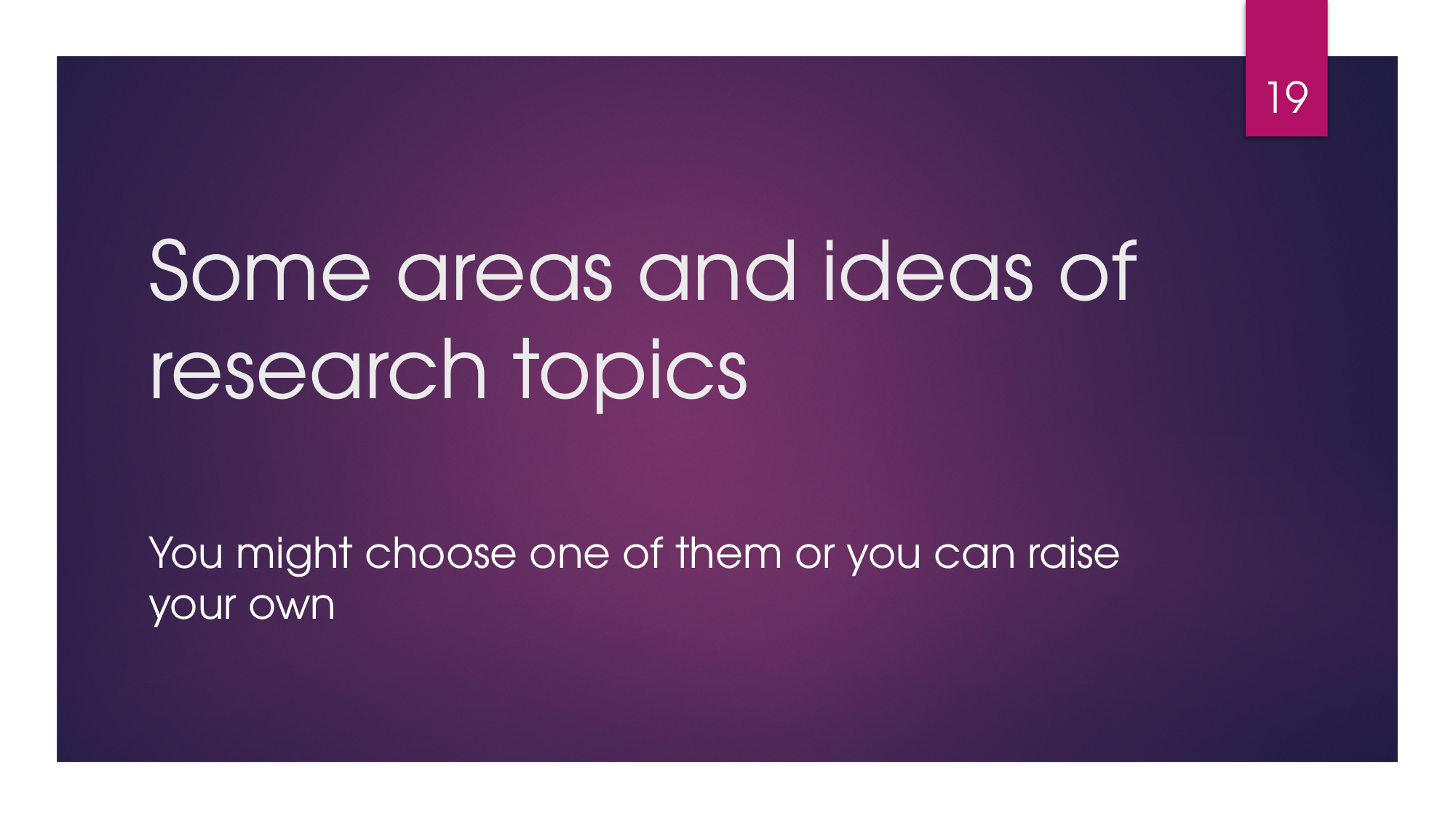

19
# Some areas and ideas of research topics
You might choose one of them or you can raise your own